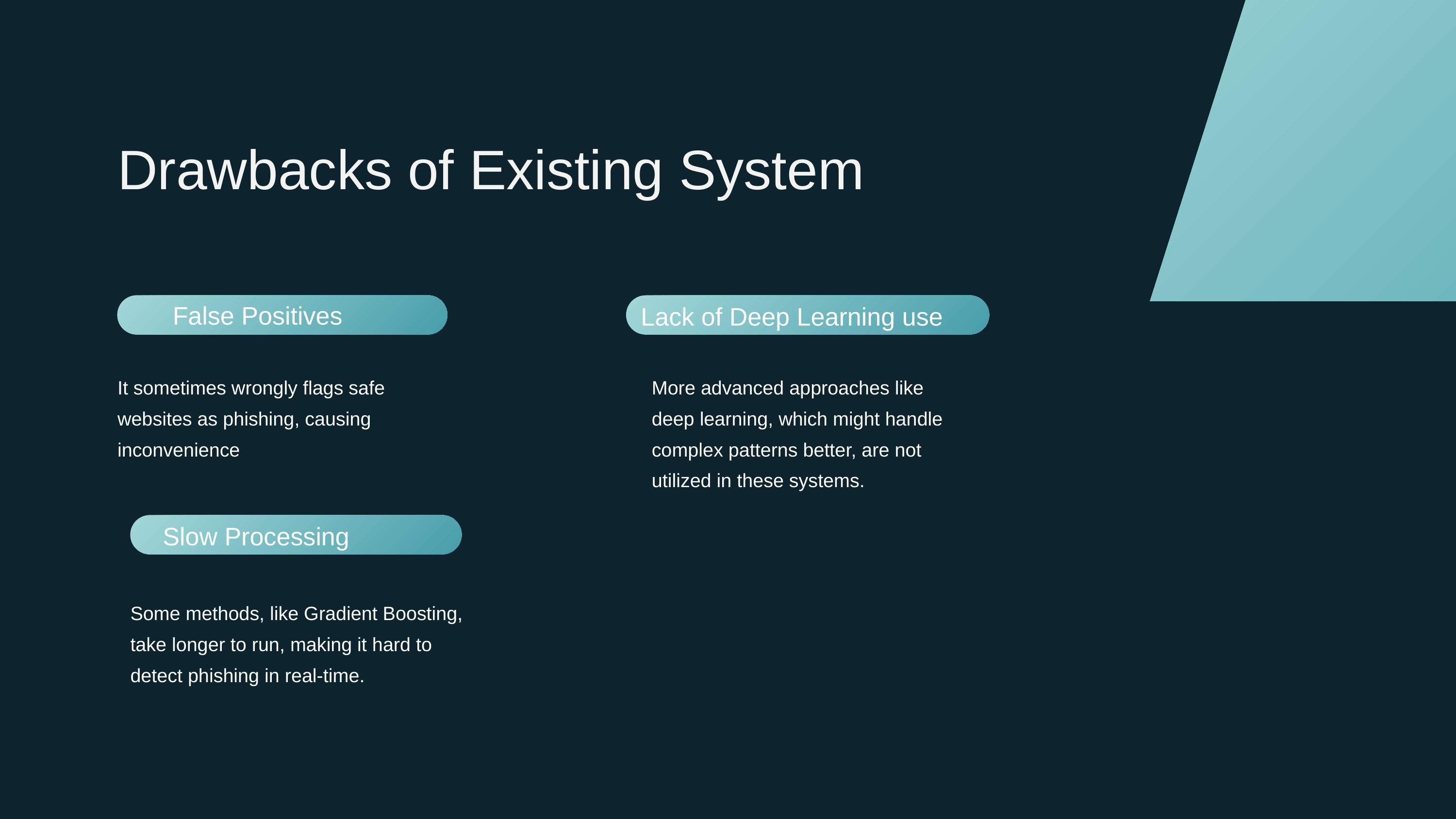

Drawbacks of Existing System
False Positives

Lack of Deep Learning use
It sometimes wrongly flags safe websites as phishing, causing inconvenience
More advanced approaches like deep learning, which might handle complex patterns better, are not utilized in these systems.

Slow Processing
Some methods, like Gradient Boosting, take longer to run, making it hard to detect phishing in real-time.